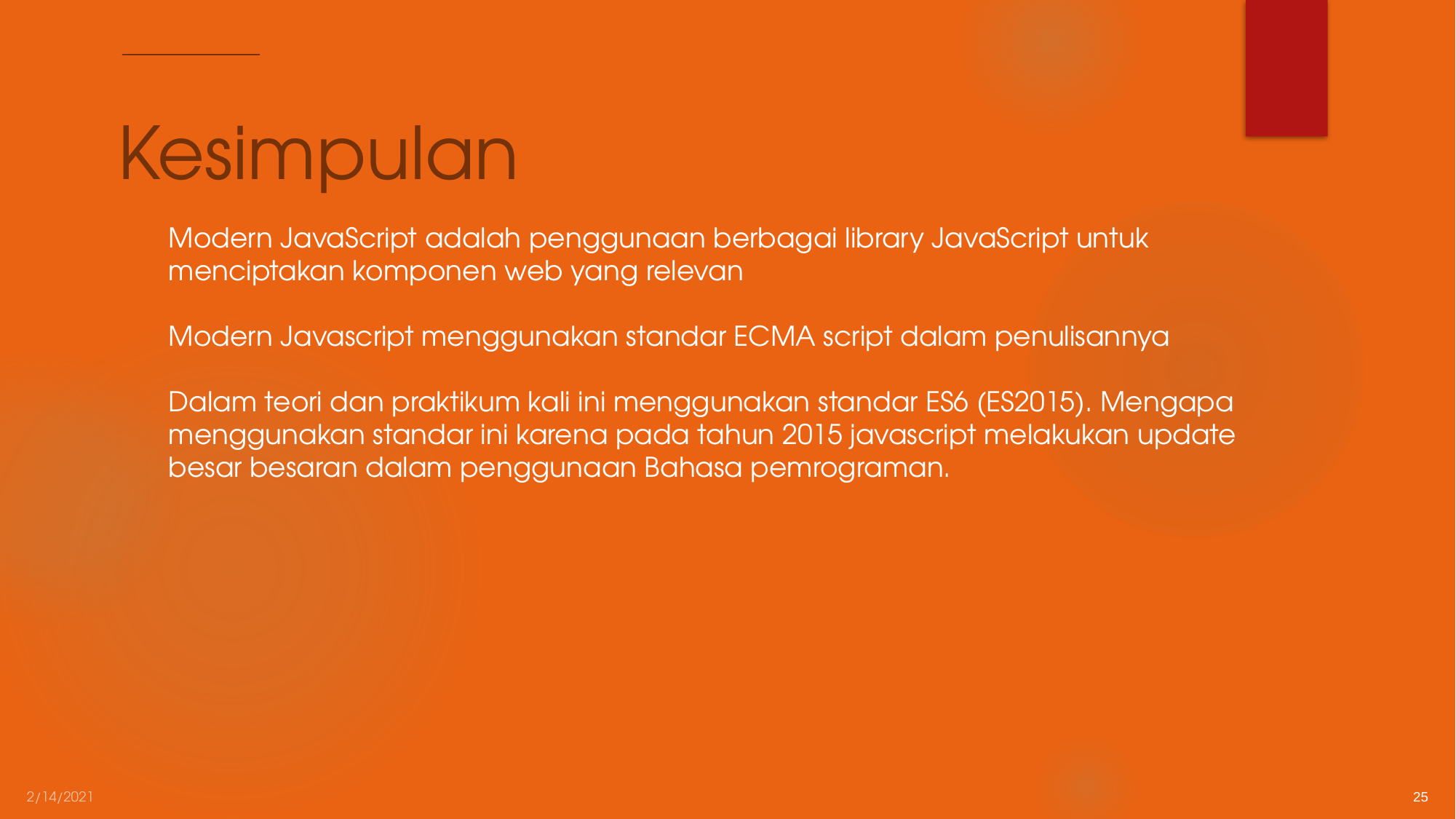

# Kesimpulan
Modern JavaScript adalah penggunaan berbagai library JavaScript untuk menciptakan komponen web yang relevan

Modern Javascript menggunakan standar ECMA script dalam penulisannya

Dalam teori dan praktikum kali ini menggunakan standar ES6 (ES2015). Mengapa menggunakan standar ini karena pada tahun 2015 javascript melakukan update besar besaran dalam penggunaan Bahasa pemrograman.

2/14/2021
25